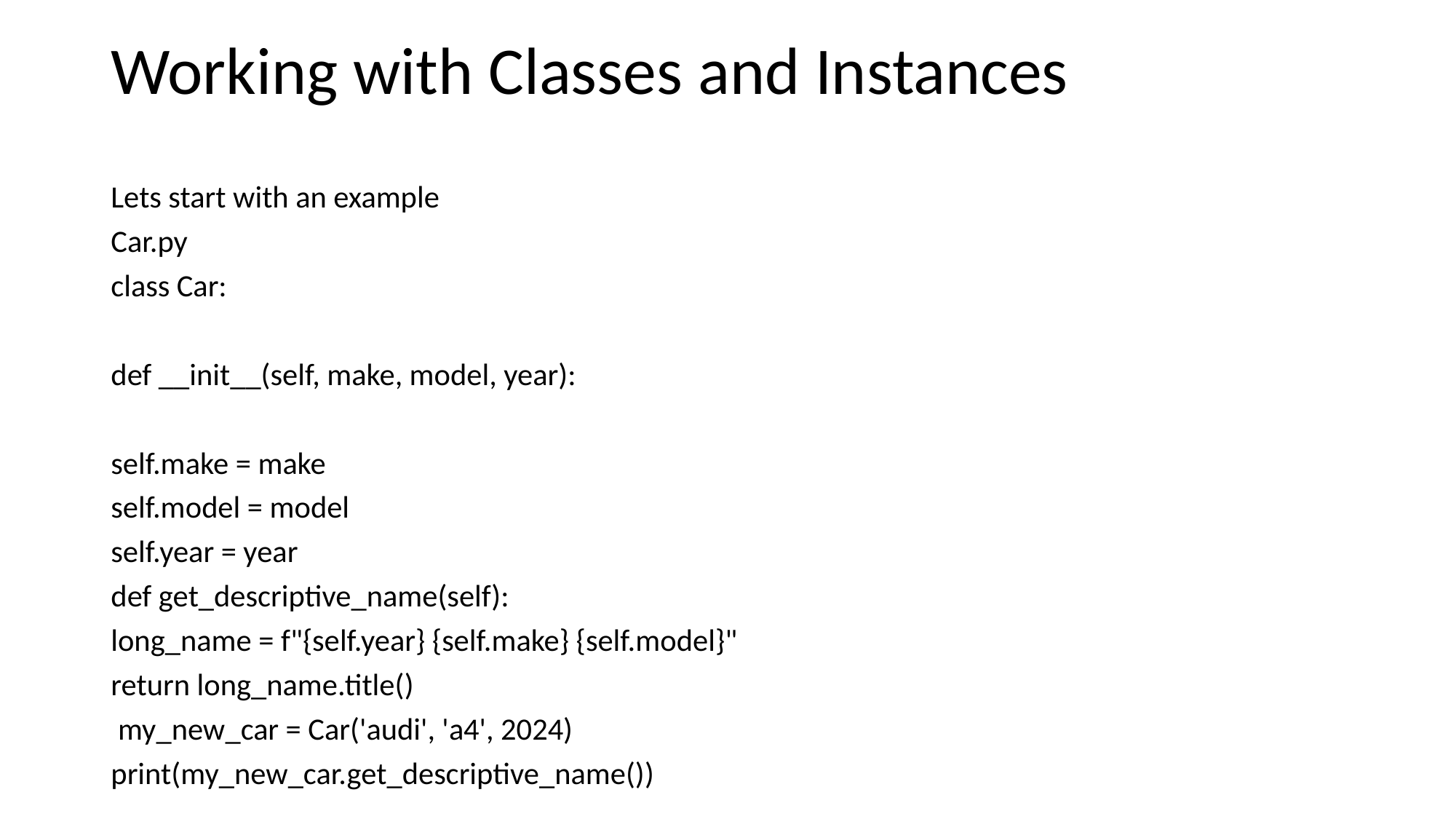

# Working with Classes and Instances
Lets start with an example
Car.py
class Car:

def __init__(self, make, model, year):

self.make = make
self.model = model
self.year = year
def get_descriptive_name(self):
long_name = f"{self.year} {self.make} {self.model}"
return long_name.title()
 my_new_car = Car('audi', 'a4', 2024)
print(my_new_car.get_descriptive_name())